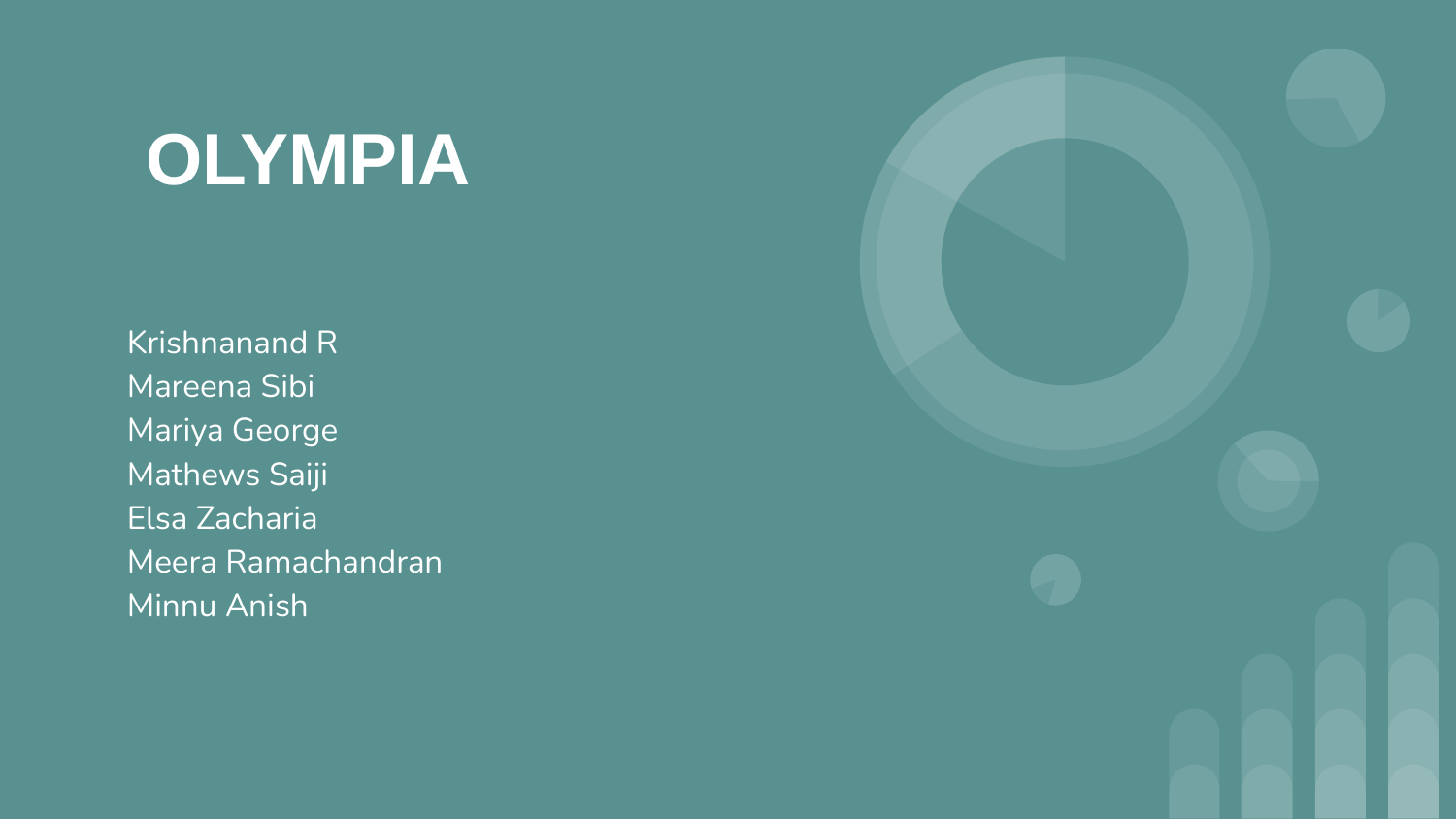

# OLYMPIA
Krishnanand R
Mareena Sibi
Mariya George
Mathews Saiji
Elsa Zacharia
Meera Ramachandran
Minnu Anish